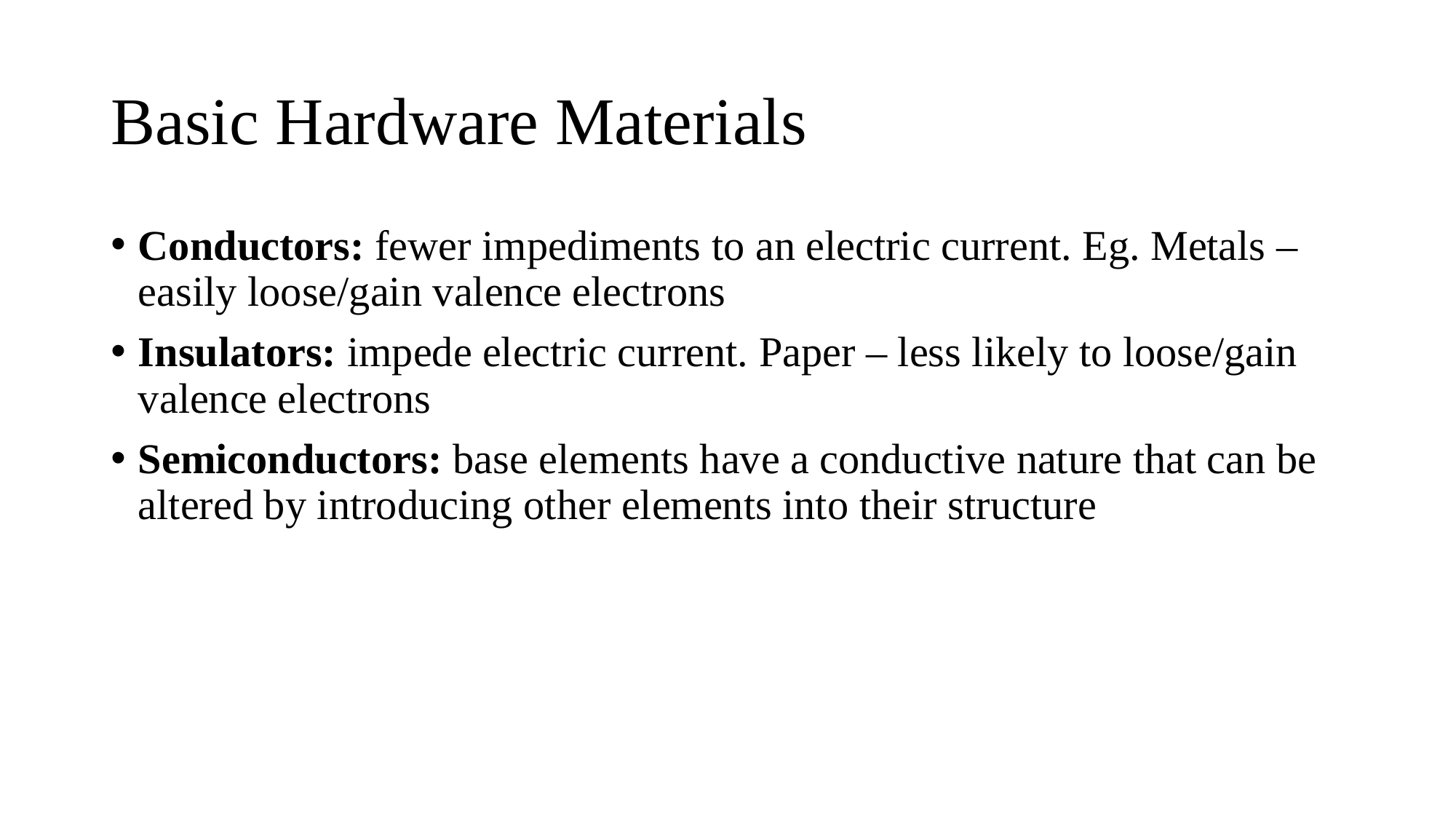

# Basic Hardware Materials
Conductors: fewer impediments to an electric current. Eg. Metals – easily loose/gain valence electrons
Insulators: impede electric current. Paper – less likely to loose/gain valence electrons
Semiconductors: base elements have a conductive nature that can be altered by introducing other elements into their structure